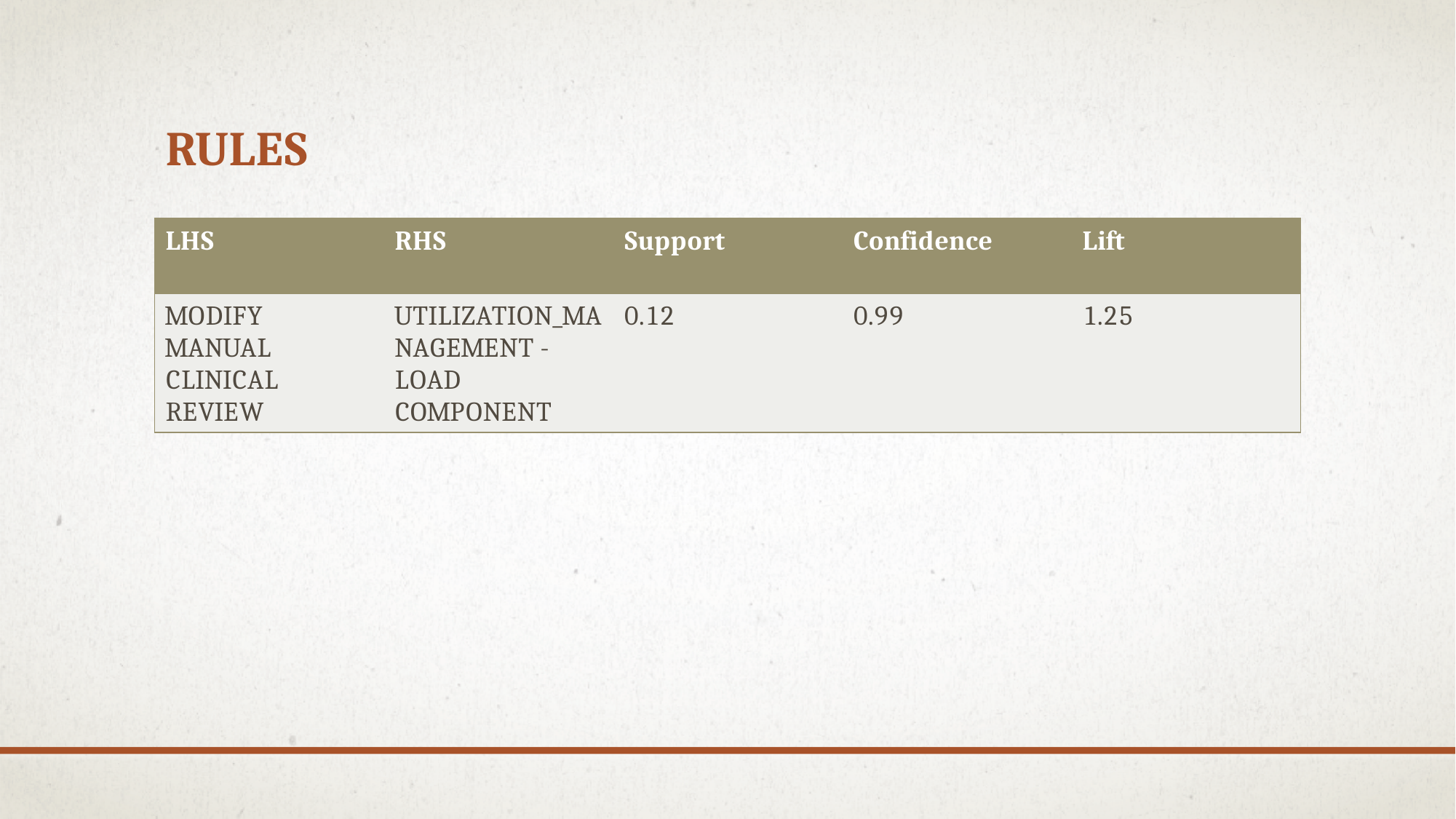

# Rules
| LHS | RHS | Support | Confidence | Lift |
| --- | --- | --- | --- | --- |
| MODIFY MANUAL CLINICAL REVIEW | UTILIZATION\_MANAGEMENT - LOAD COMPONENT | 0.12 | 0.99 | 1.25 |